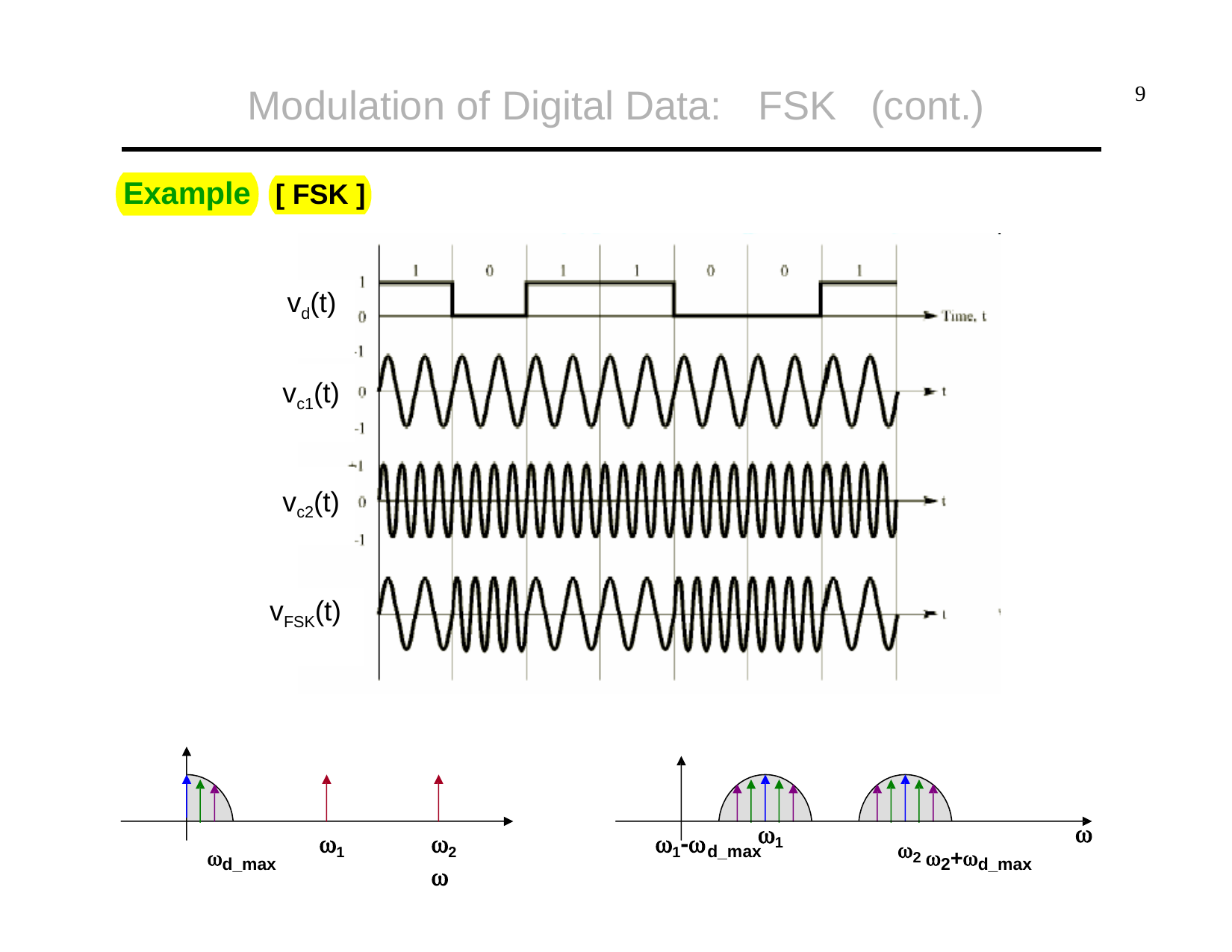

# Modulation of Digital Data:	FSK	(cont.)
9

Example

[ FSK ]

vd(t)

vc1(t)

vc2(t)

vFSK(t)

ω1
ω
ω1-ω
ω1
ω2	ω
ωd_max
ω2 ω2+ωd_max
d_max